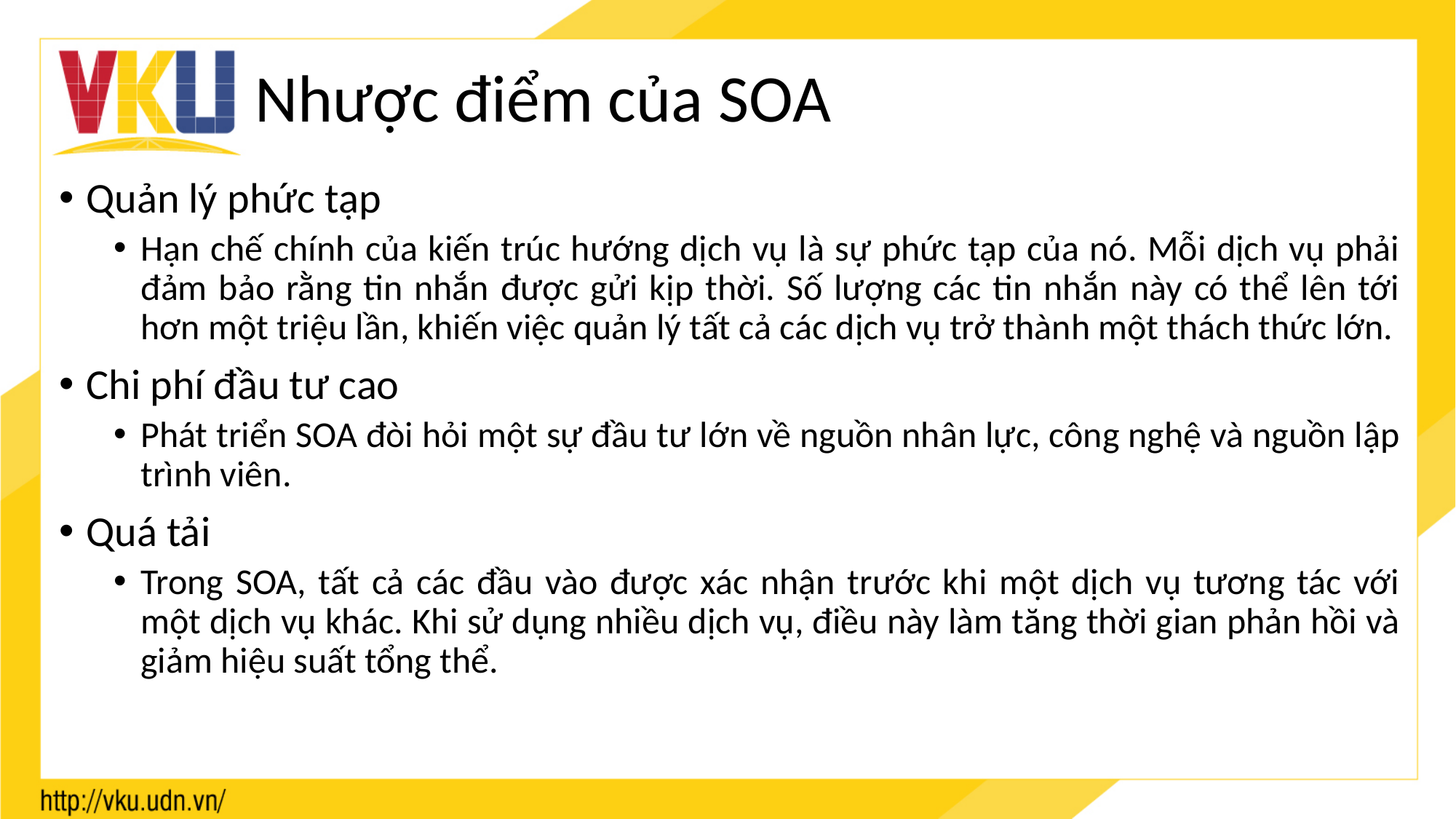

# Nhược điểm của SOA
Quản lý phức tạp
Hạn chế chính của kiến trúc hướng dịch vụ là sự phức tạp của nó. Mỗi dịch vụ phải đảm bảo rằng tin nhắn được gửi kịp thời. Số lượng các tin nhắn này có thể lên tới hơn một triệu lần, khiến việc quản lý tất cả các dịch vụ trở thành một thách thức lớn.
Chi phí đầu tư cao
Phát triển SOA đòi hỏi một sự đầu tư lớn về nguồn nhân lực, công nghệ và nguồn lập trình viên.
Quá tải
Trong SOA, tất cả các đầu vào được xác nhận trước khi một dịch vụ tương tác với một dịch vụ khác. Khi sử dụng nhiều dịch vụ, điều này làm tăng thời gian phản hồi và giảm hiệu suất tổng thể.